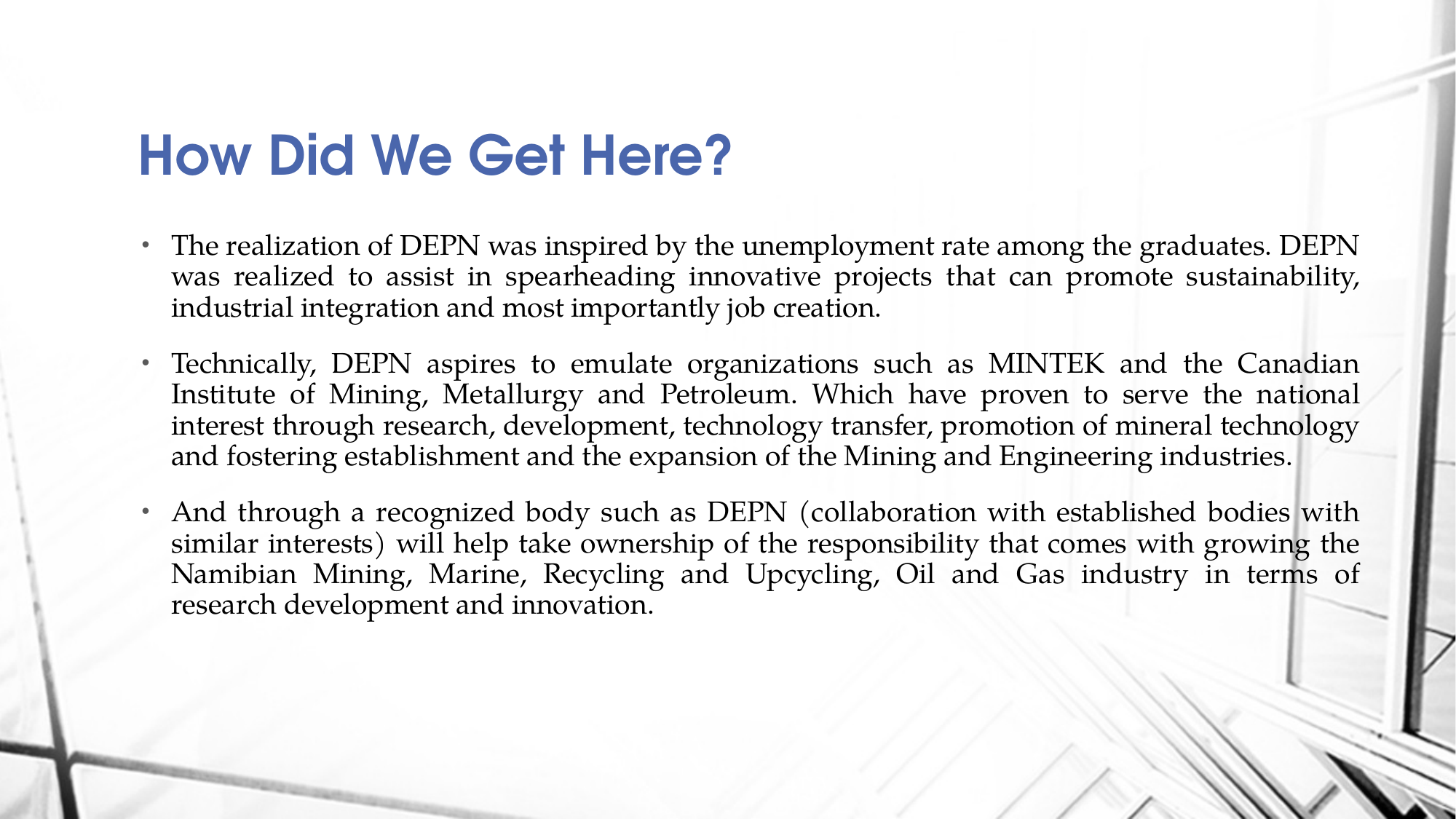

# How Did We Get Here?
The realization of DEPN was inspired by the unemployment rate among the graduates. DEPN was realized to assist in spearheading innovative projects that can promote sustainability, industrial integration and most importantly job creation.
Technically, DEPN aspires to emulate organizations such as MINTEK and the Canadian Institute of Mining, Metallurgy and Petroleum. Which have proven to serve the national interest through research, development, technology transfer, promotion of mineral technology and fostering establishment and the expansion of the Mining and Engineering industries.
And through a recognized body such as DEPN (collaboration with established bodies with similar interests) will help take ownership of the responsibility that comes with growing the Namibian Mining, Marine, Recycling and Upcycling, Oil and Gas industry in terms of research development and innovation.